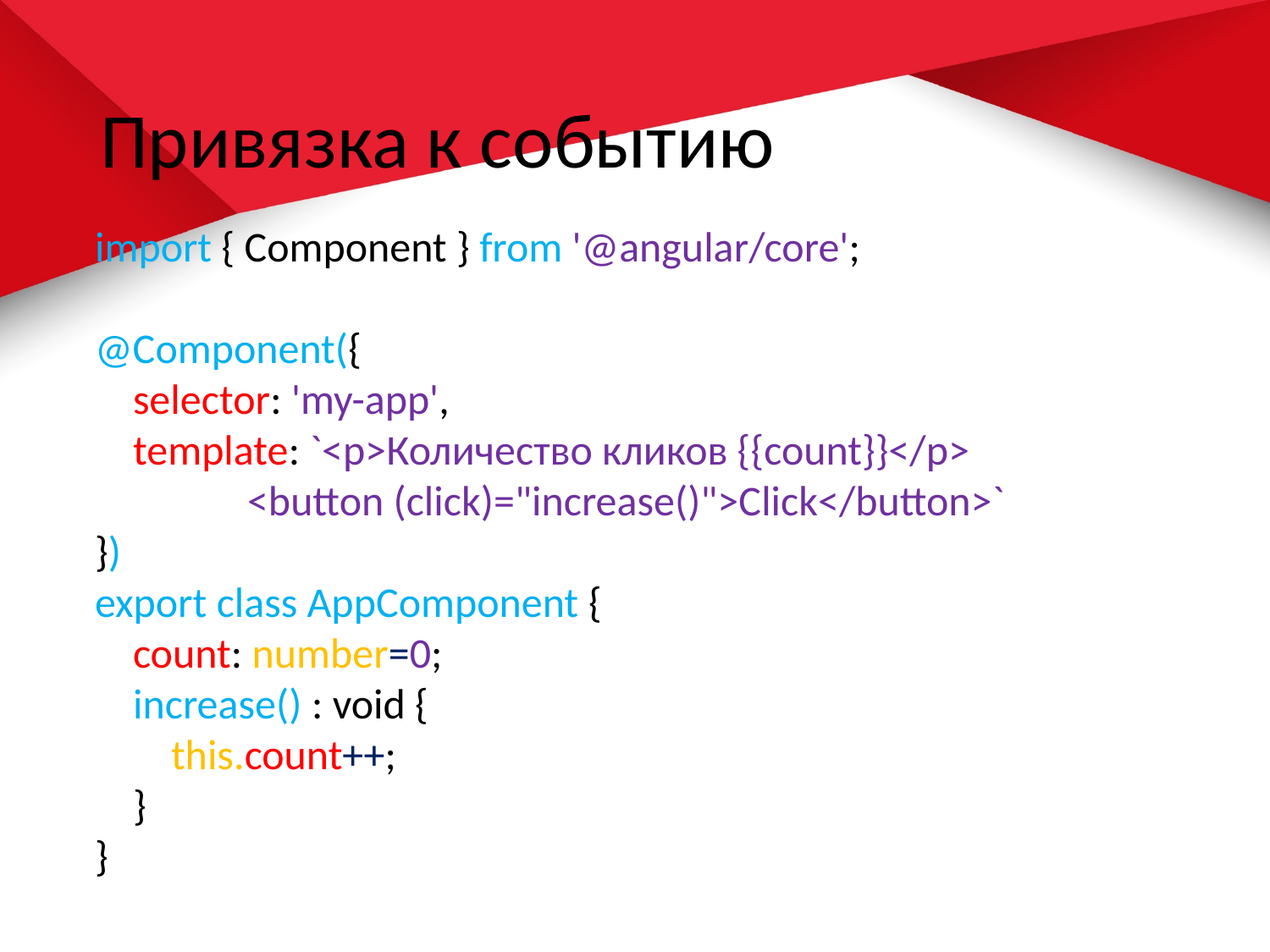

# Привязка к событию
import { Component } from '@angular/core';

@Component({
    selector: 'my-app',
    template: `<p>Количество кликов {{count}}</p>
                <button (click)="increase()">Click</button>`
})
export class AppComponent {
    count: number=0;
    increase() : void {
        this.count++;
    }
}